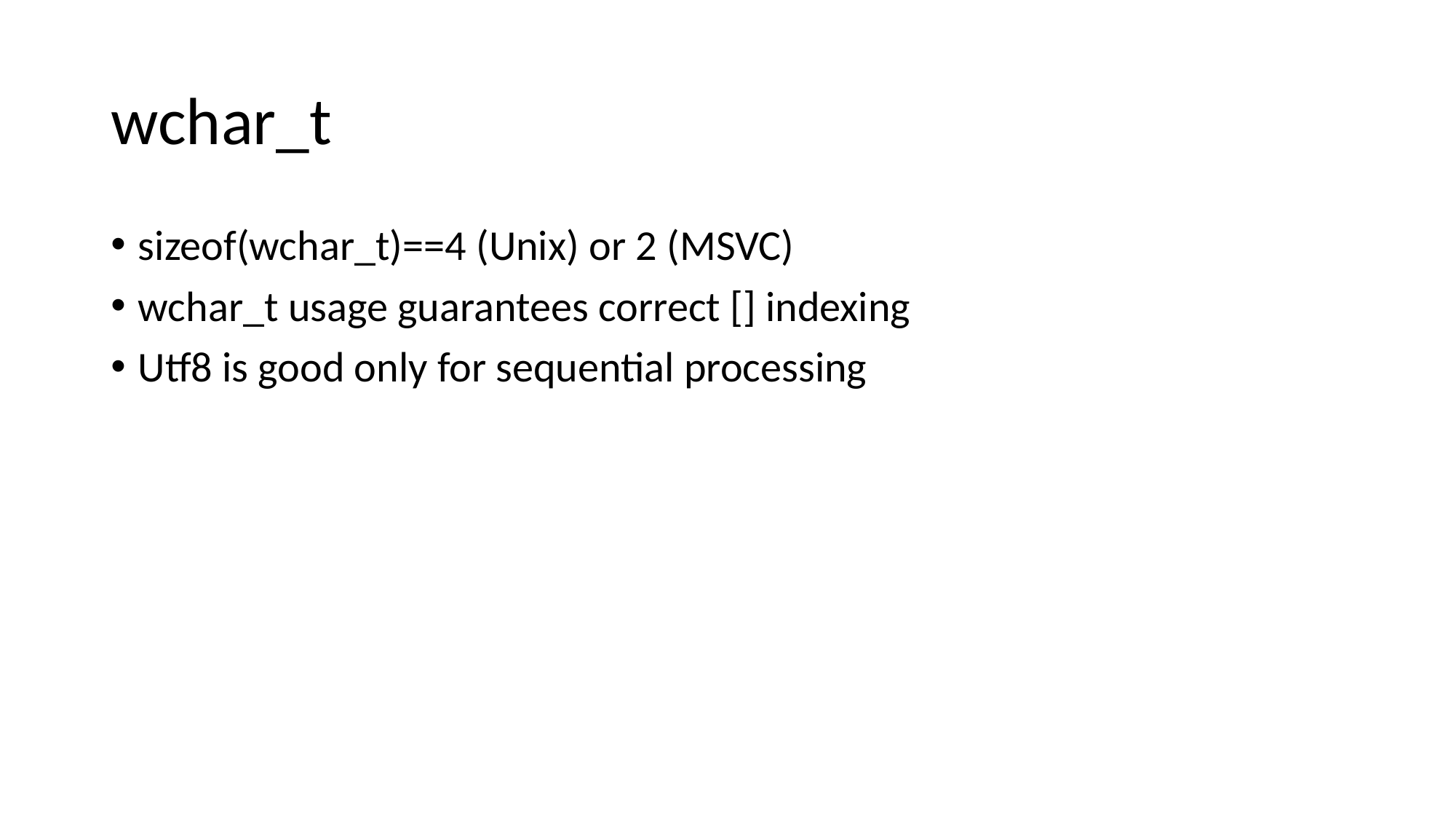

# wchar_t
sizeof(wchar_t)==4 (Unix) or 2 (MSVC)
wchar_t usage guarantees correct [] indexing
Utf8 is good only for sequential processing